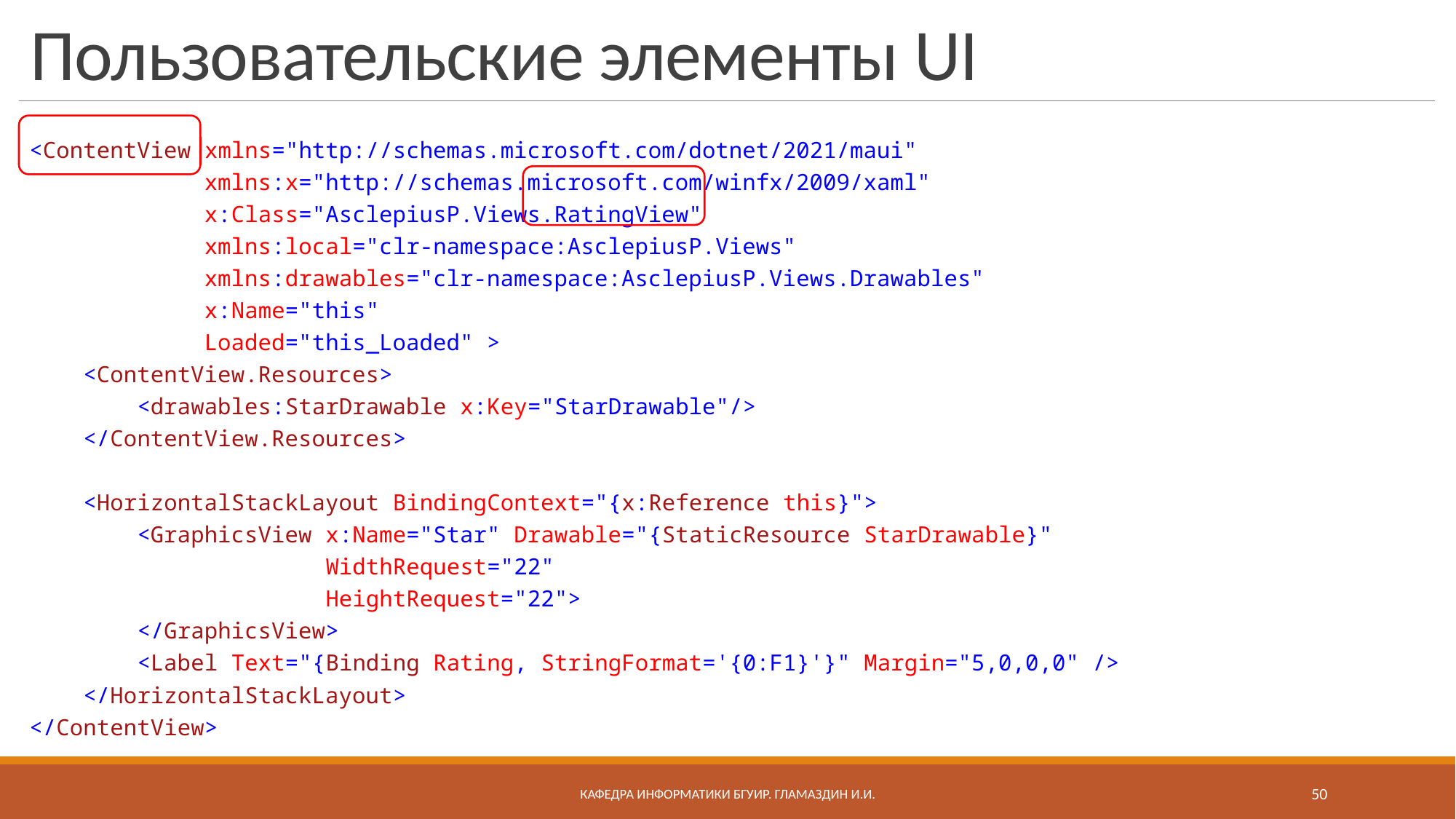

# Пользовательские элементы UI

<ContentView xmlns="http://schemas.microsoft.com/dotnet/2021/maui"
             xmlns:x="http://schemas.microsoft.com/winfx/2009/xaml"
             x:Class="AsclepiusP.Views.RatingView"
             xmlns:local="clr-namespace:AsclepiusP.Views"
             xmlns:drawables="clr-namespace:AsclepiusP.Views.Drawables"
             x:Name="this"
             Loaded="this_Loaded" >
    <ContentView.Resources>
        <drawables:StarDrawable x:Key="StarDrawable"/>
    </ContentView.Resources>

    <HorizontalStackLayout BindingContext="{x:Reference this}">
        <GraphicsView x:Name="Star" Drawable="{StaticResource StarDrawable}"
                      WidthRequest="22"
                      HeightRequest="22">
        </GraphicsView>
        <Label Text="{Binding Rating, StringFormat='{0:F1}'}" Margin="5,0,0,0" />
    </HorizontalStackLayout>
</ContentView>

Кафедра информатики бгуир. Гламаздин И.и.
50